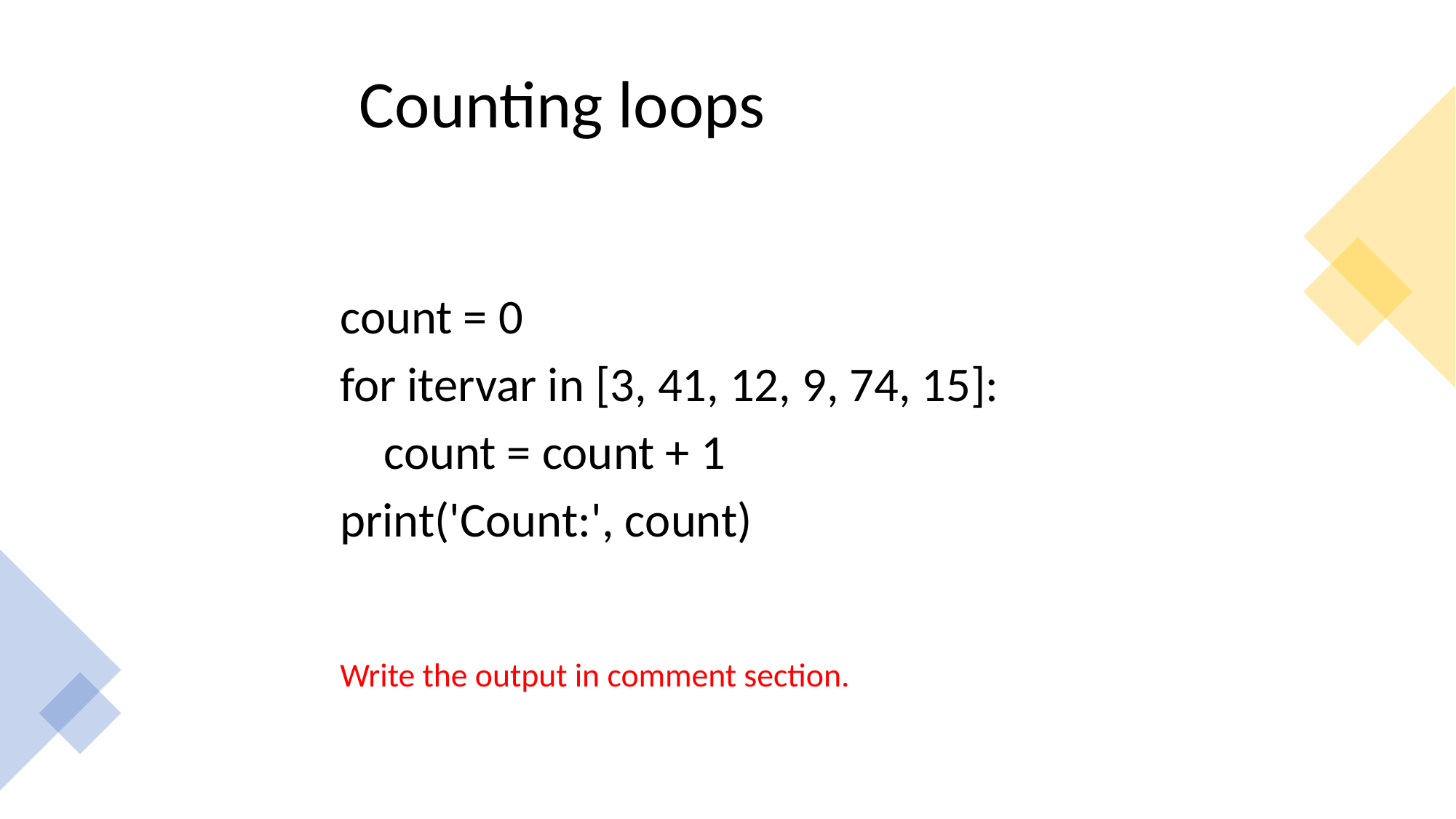

# Counting loops

count = 0
for itervar in [3, 41, 12, 9, 74, 15]:
    count = count + 1
print('Count:', count)

Write the output in comment section.